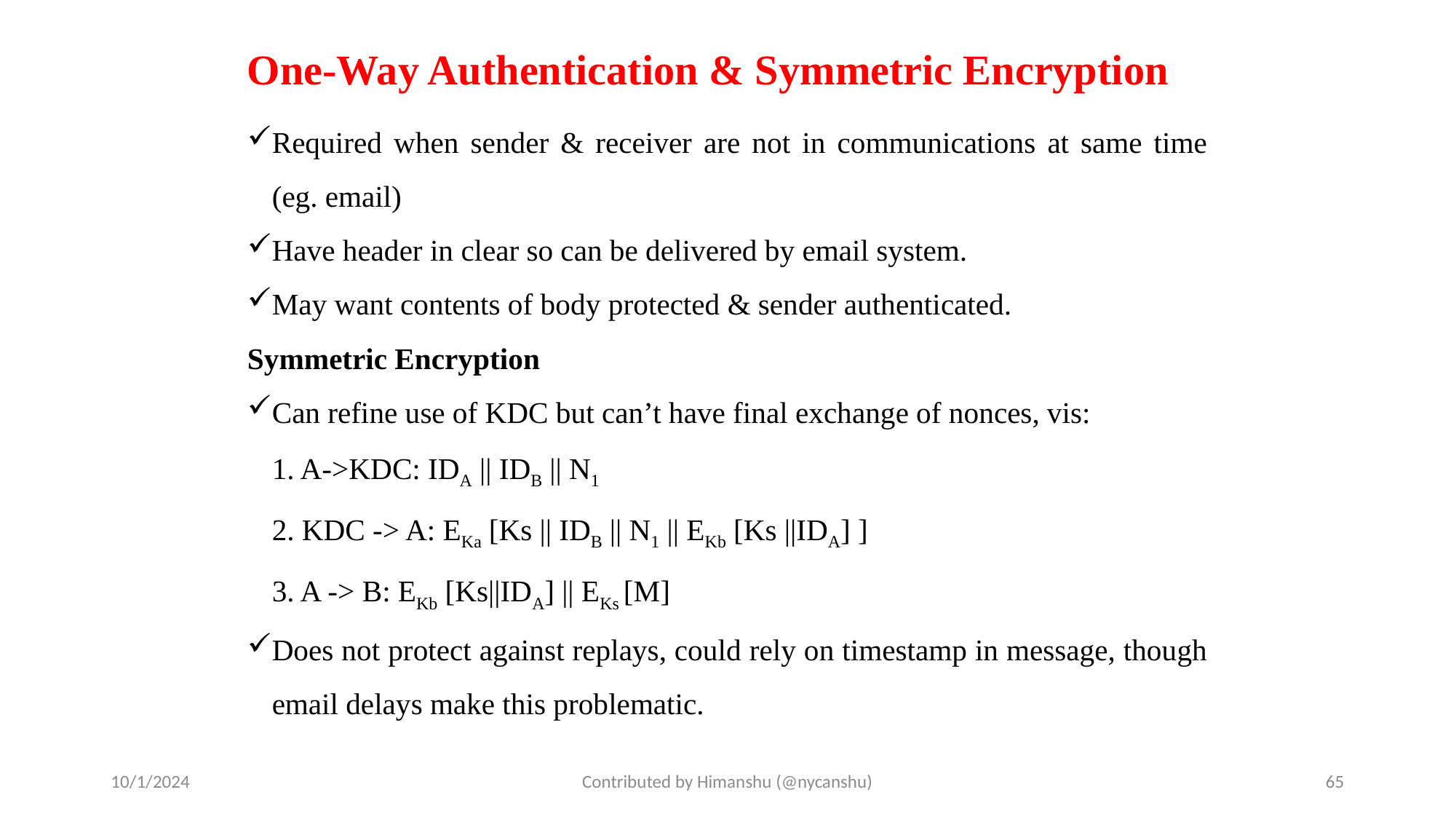

# One-Way Authentication & Symmetric Encryption
Required when sender & receiver are not in communications at same time (eg. email)
Have header in clear so can be delivered by email system.
May want contents of body protected & sender authenticated.
Symmetric Encryption
Can refine use of KDC but can’t have final exchange of nonces, vis:
	1. A->KDC: IDA || IDB || N1
	2. KDC -> A: EKa [Ks || IDB || N1 || EKb [Ks ||IDA] ]
	3. A -> B: EKb [Ks||IDA] || EKs [M]
Does not protect against replays, could rely on timestamp in message, though email delays make this problematic.
10/1/2024
Contributed by Himanshu (@nycanshu)
65